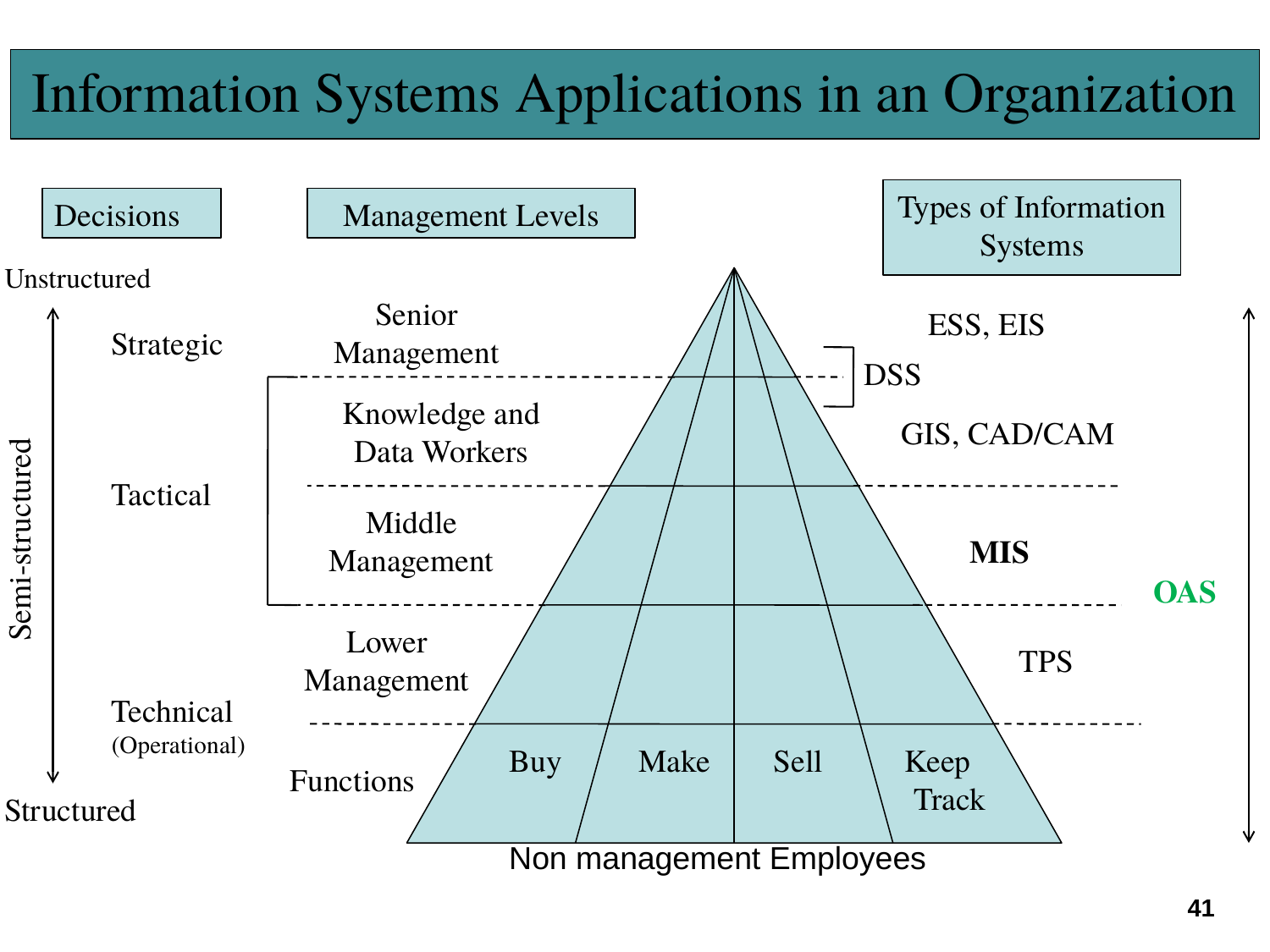

Information Systems Applications in an Organization
Types of Information Systems
Decisions
Management Levels
Unstructured

Senior Management
ESS, EIS
Strategic
DSS
Knowledge and Data Workers
GIS, CAD/CAM
Tactical
Middle
Management
Semi-structured
MIS
OAS

Lower
Management
TPS
Technical
(Operational)
Buy
Make
Sell
Keep
   Track
Functions
Structured
Non management Employees
41